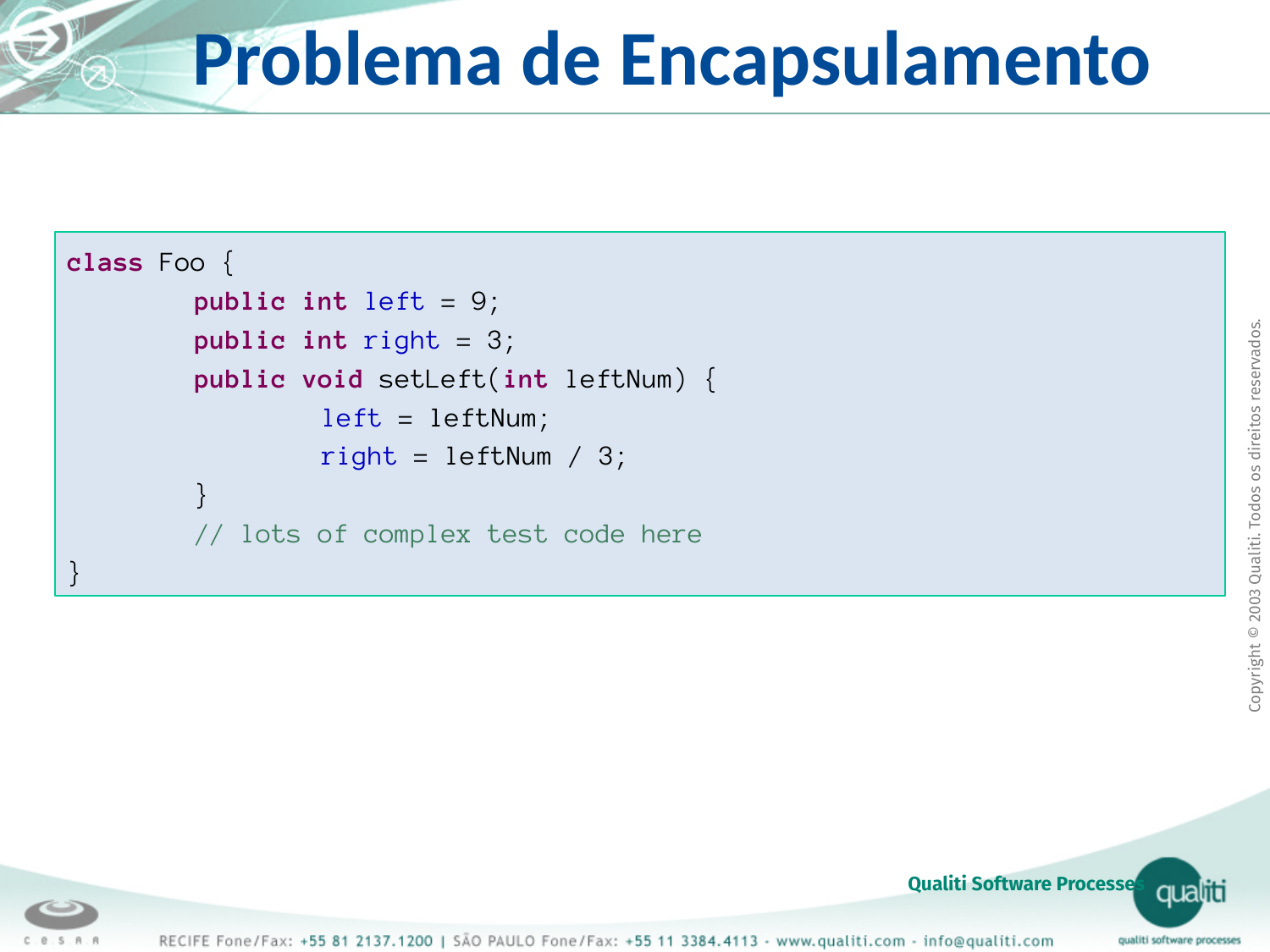

# Problema de Encapsulamento

class Foo {
	public int left = 9;
	public int right = 3;
 	public void setLeft(int leftNum) {
		left = leftNum;
		right = leftNum / 3;
	}
	// lots of complex test code here
}